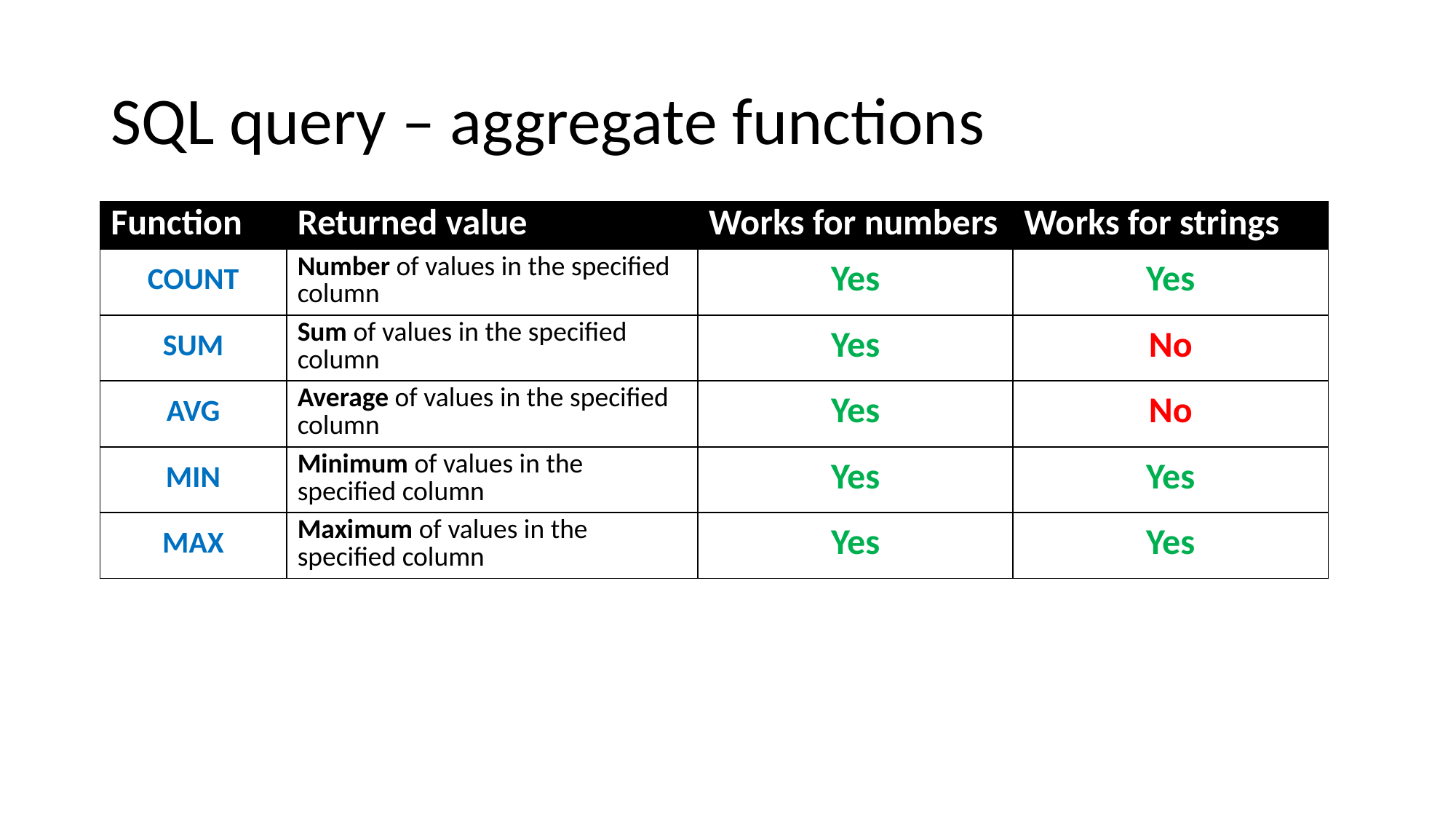

# SQL query – aggregate functions
| Function | Returned value | Works for numbers | Works for strings |
| --- | --- | --- | --- |
| COUNT | Number of values in the specified column | Yes | Yes |
| SUM | Sum of values in the specified column | Yes | No |
| AVG | Average of values in the specified column | Yes | No |
| MIN | Minimum of values in the specified column | Yes | Yes |
| MAX | Maximum of values in the specified column | Yes | Yes |